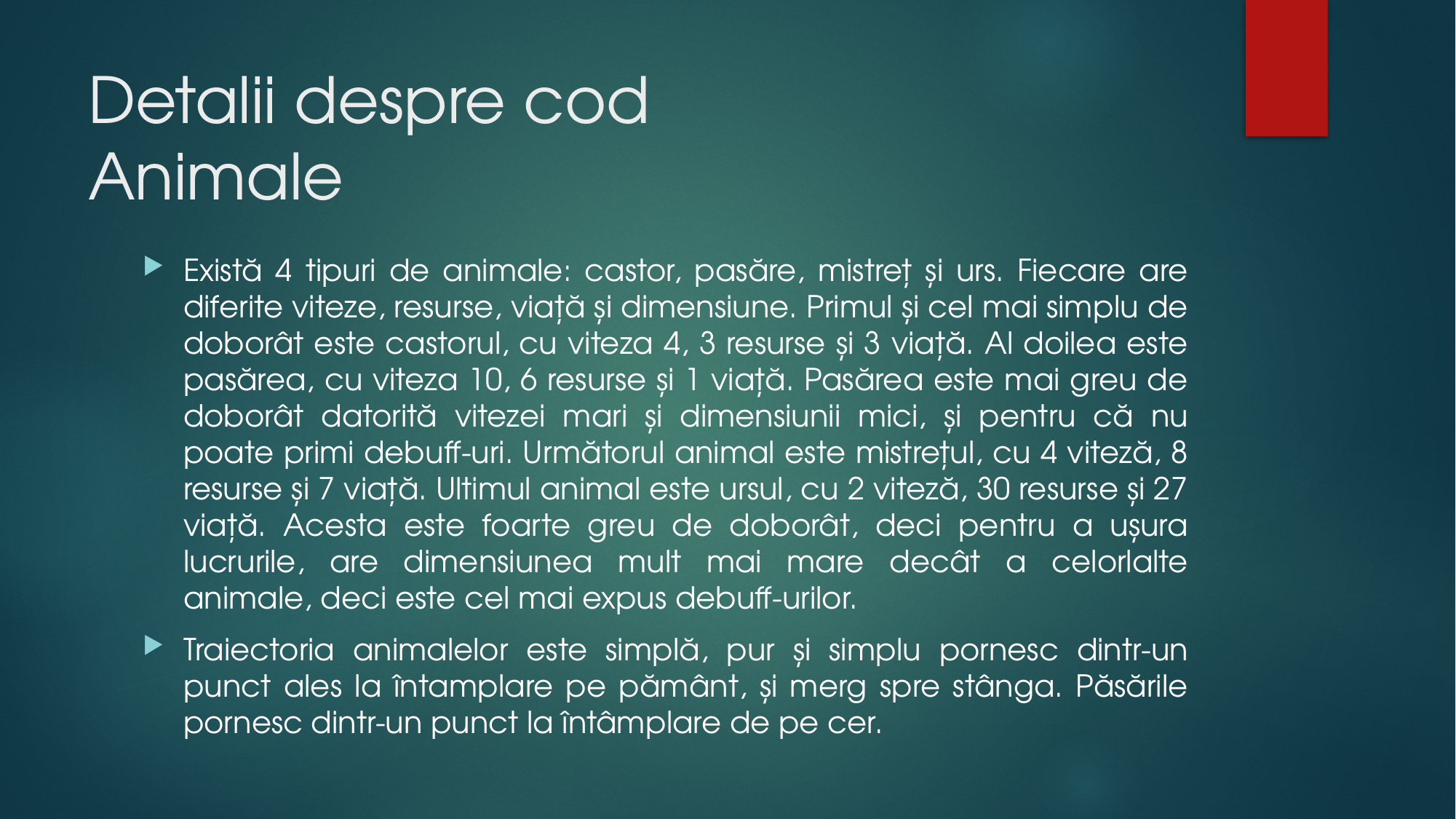

# Detalii despre cod Animale
Există 4 tipuri de animale: castor, pasăre, mistreț și urs. Fiecare are diferite viteze, resurse, viață și dimensiune. Primul și cel mai simplu de doborât este castorul, cu viteza 4, 3 resurse și 3 viață. Al doilea este pasărea, cu viteza 10, 6 resurse și 1 viață. Pasărea este mai greu de doborât datorită vitezei mari și dimensiunii mici, și pentru că nu poate primi debuff-uri. Următorul animal este mistrețul, cu 4 viteză, 8 resurse și 7 viață. Ultimul animal este ursul, cu 2 viteză, 30 resurse și 27 viață. Acesta este foarte greu de doborât, deci pentru a ușura lucrurile, are dimensiunea mult mai mare decât a celorlalte animale, deci este cel mai expus debuff-urilor.
Traiectoria animalelor este simplă, pur și simplu pornesc dintr-un punct ales la întamplare pe pământ, și merg spre stânga. Păsările pornesc dintr-un punct la întâmplare de pe cer.